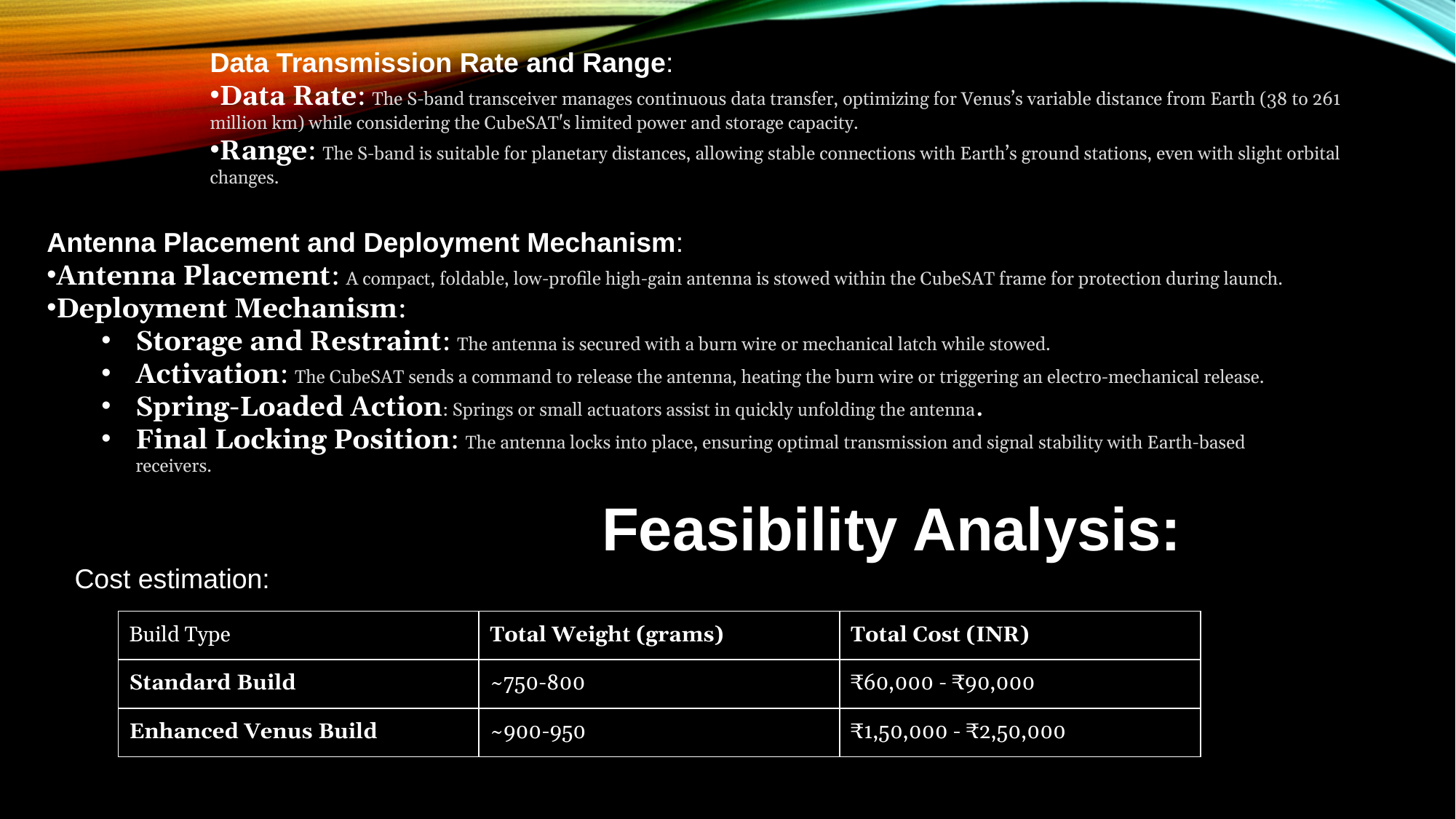

Data Transmission Rate and Range:
Data Rate: The S-band transceiver manages continuous data transfer, optimizing for Venus’s variable distance from Earth (38 to 261 million km) while considering the CubeSAT's limited power and storage capacity.
Range: The S-band is suitable for planetary distances, allowing stable connections with Earth’s ground stations, even with slight orbital changes.

Antenna Placement and Deployment Mechanism:
Antenna Placement: A compact, foldable, low-profile high-gain antenna is stowed within the CubeSAT frame for protection during launch.
Deployment Mechanism:
Storage and Restraint: The antenna is secured with a burn wire or mechanical latch while stowed.
Activation: The CubeSAT sends a command to release the antenna, heating the burn wire or triggering an electro-mechanical release.
Spring-Loaded Action: Springs or small actuators assist in quickly unfolding the antenna.
Final Locking Position: The antenna locks into place, ensuring optimal transmission and signal stability with Earth-based receivers.
Feasibility Analysis:
Cost estimation:

| Build Type | Total Weight (grams) | Total Cost (INR) |
| --- | --- | --- |
| Standard Build | ~750-800 | ₹60,000 - ₹90,000 |
| Enhanced Venus Build | ~900-950 | ₹1,50,000 - ₹2,50,000 |